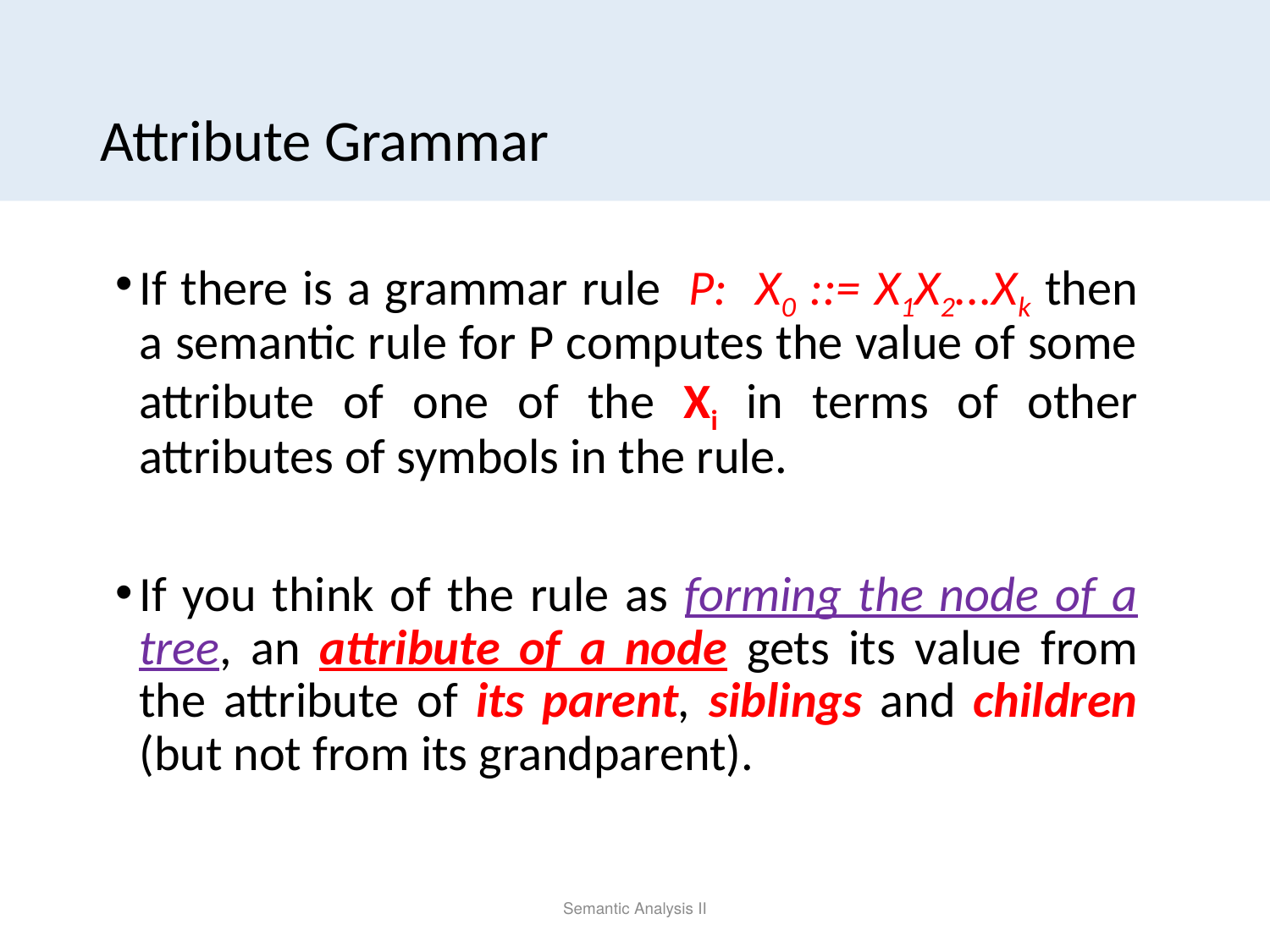

# Attribute Grammar
If there is a grammar rule  P:  X0 ::= X1X2...Xk then a semantic rule for P computes the value of some attribute of one of the Xi in terms of other attributes of symbols in the rule.

If you think of the rule as forming the node of a tree, an attribute of a node gets its value from the attribute of its parent, siblings and children (but not from its grandparent).
Semantic Analysis II